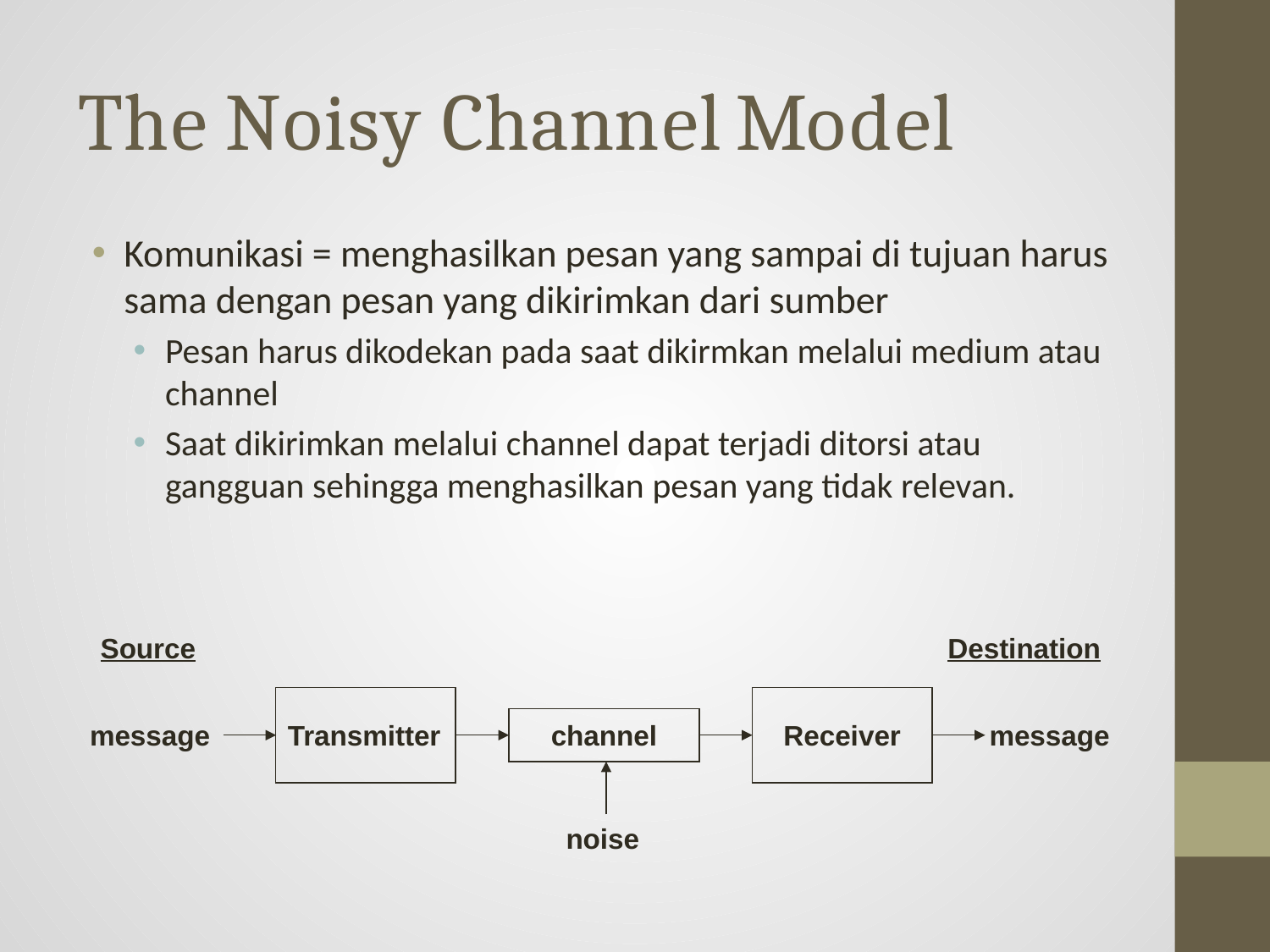

# The Noisy Channel Model
Komunikasi = menghasilkan pesan yang sampai di tujuan harus sama dengan pesan yang dikirimkan dari sumber
Pesan harus dikodekan pada saat dikirmkan melalui medium atau channel
Saat dikirimkan melalui channel dapat terjadi ditorsi atau gangguan sehingga menghasilkan pesan yang tidak relevan.
Source
Destination

Transmitter

Receiver

channel
message
message
noise